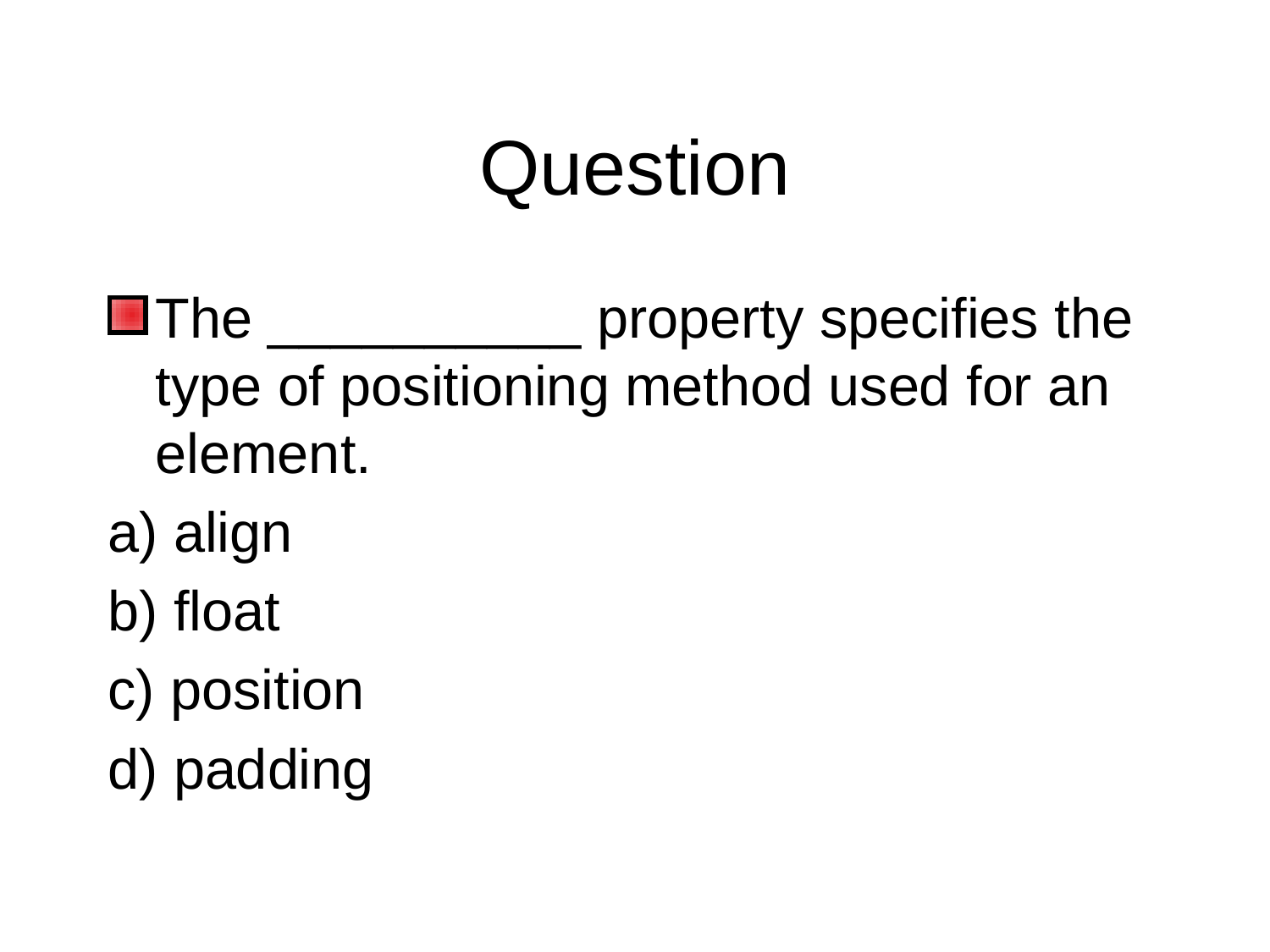

# Question
The __________ property specifies the type of positioning method used for an element.
a) align
b) float
c) position
d) padding